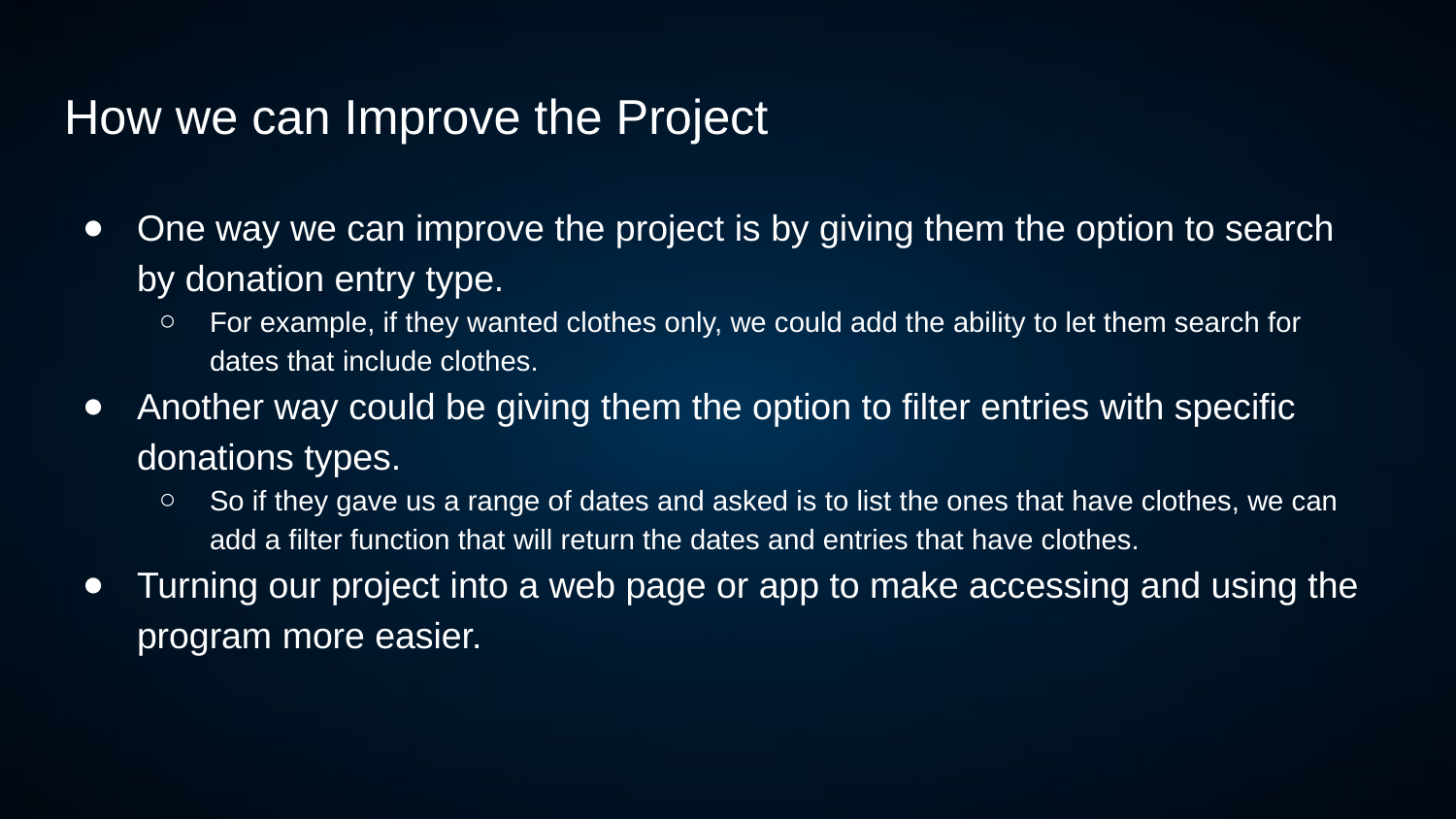

How we can Improve the Project
One way we can improve the project is by giving them the option to search by donation entry type.
For example, if they wanted clothes only, we could add the ability to let them search for dates that include clothes.
Another way could be giving them the option to filter entries with specific donations types.
So if they gave us a range of dates and asked is to list the ones that have clothes, we can add a filter function that will return the dates and entries that have clothes.
Turning our project into a web page or app to make accessing and using the program more easier.